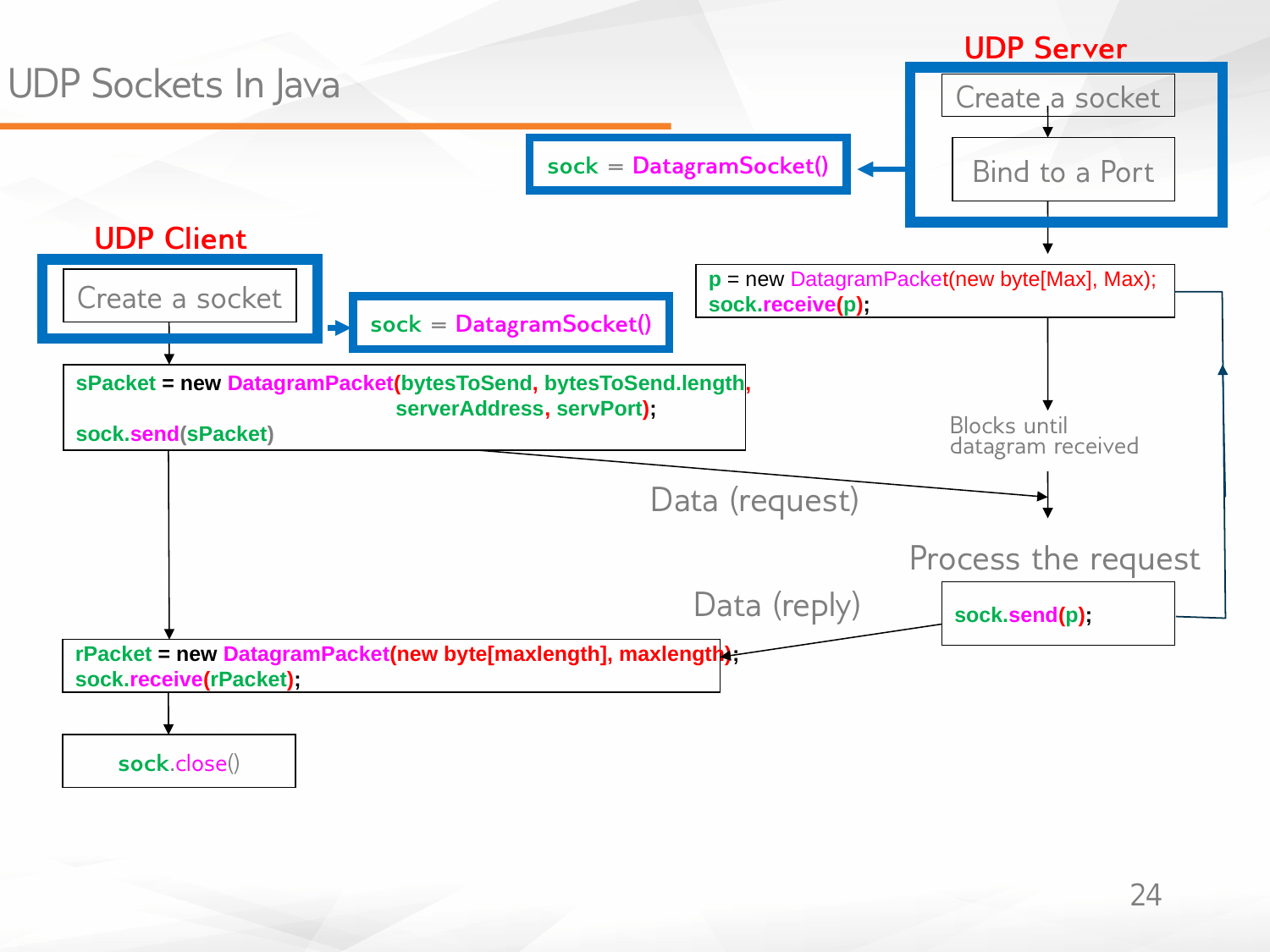

UDP Server
# UDP Sockets In Java

Create a socket

sock = DatagramSocket()
Bind to a Port

UDP Client

p = new DatagramPacket(new byte[Max], Max);
sock.receive(p);
Create a socket

sock = DatagramSocket()

sPacket = new DatagramPacket(bytesToSend, bytesToSend.length,
                                                      serverAddress, servPort);
sock.send(sPacket)
Blocks until
datagram received

Data (request)

Process the request
Data (reply)
sock.send(p);

rPacket = new DatagramPacket(new byte[maxlength], maxlength);
sock.receive(rPacket);

sock.close()
24